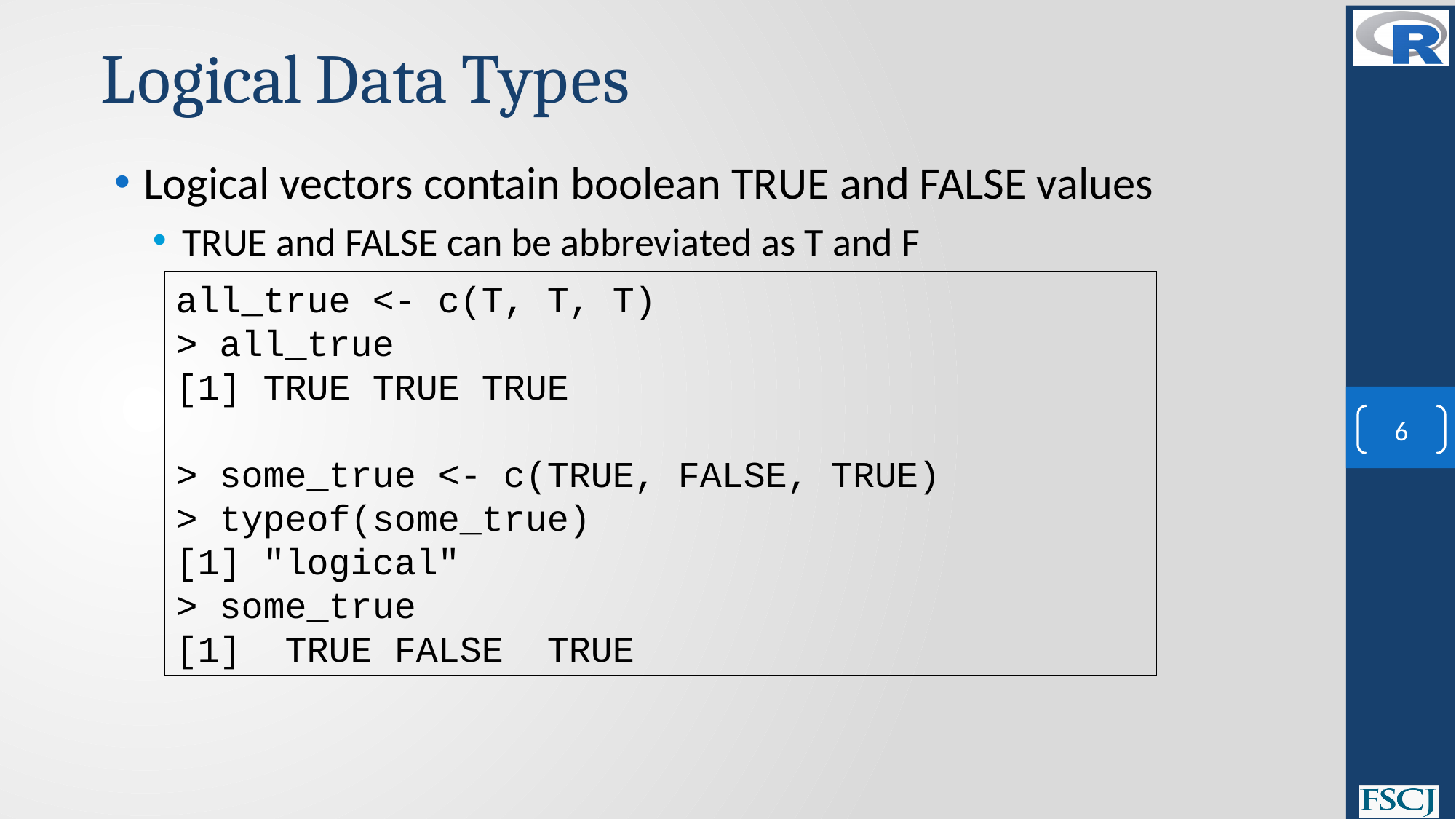

# Logical Data Types
Logical vectors contain boolean TRUE and FALSE values
TRUE and FALSE can be abbreviated as T and F
all_true <- c(T, T, T)
> all_true
[1] TRUE TRUE TRUE

> some_true <- c(TRUE, FALSE, TRUE)
> typeof(some_true)
[1] "logical"
> some_true
[1]  TRUE FALSE  TRUE
6